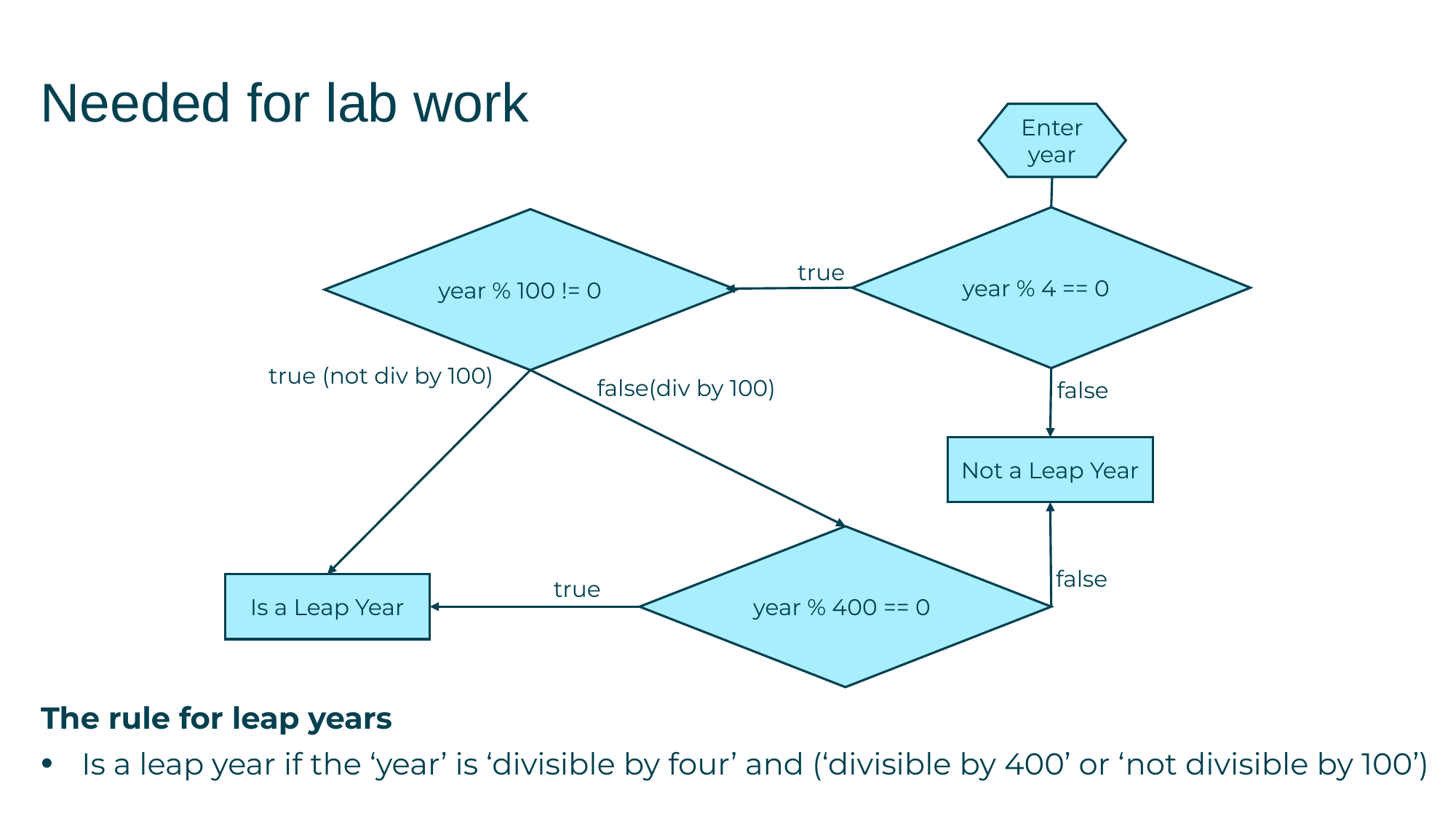

# Needed for lab work
Enter year
year % 4 == 0
year % 100 != 0
true
true (not div by 100)
false(div by 100)
false
Not a Leap Year
year % 400 == 0
false
true
Is a Leap Year
The rule for leap years
Is a leap year if the ‘year’ is ‘divisible by four’ and (‘divisible by 400’ or ‘not divisible by 100’)